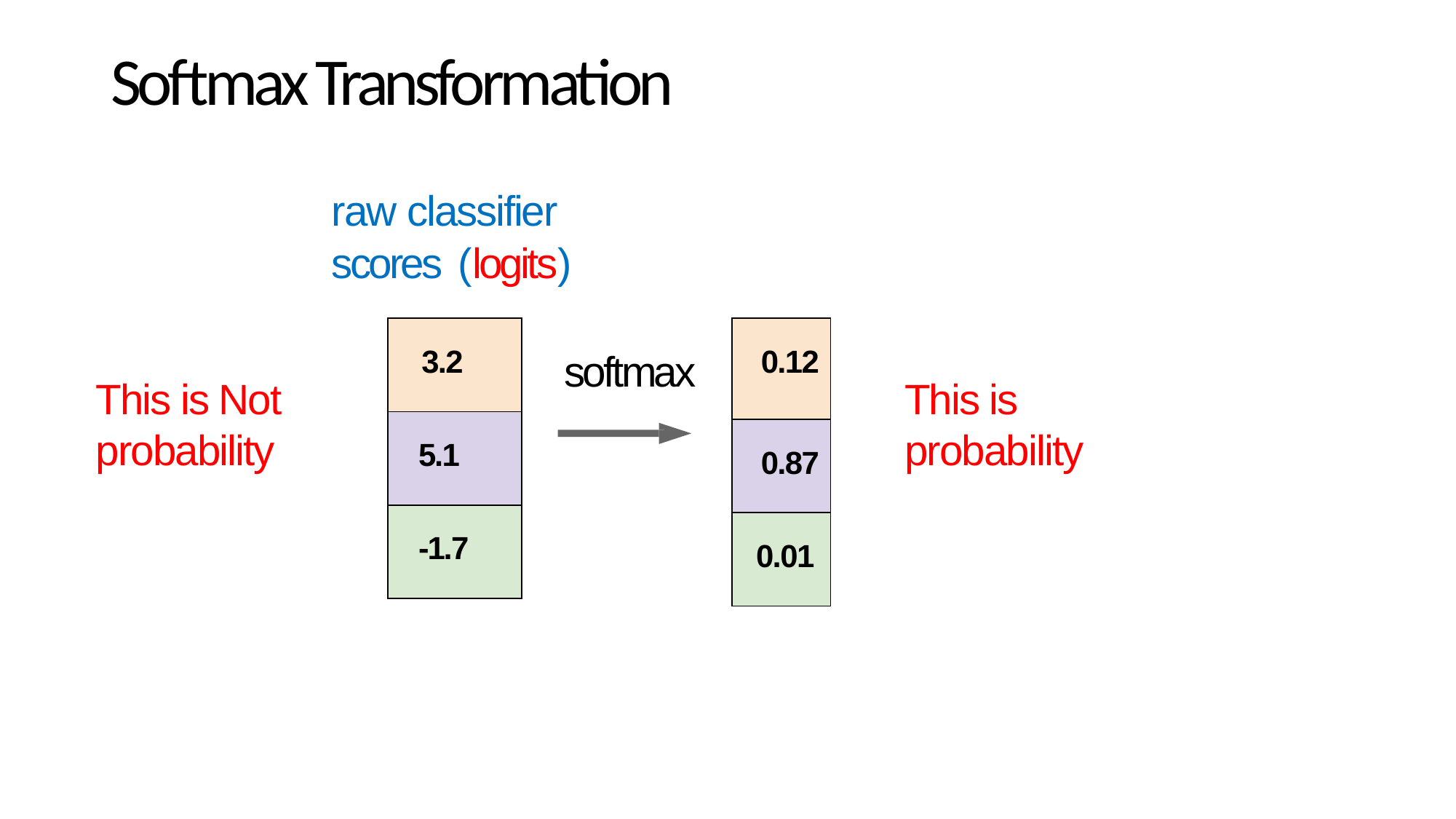

# Softmax Transformation
raw classifier
scores  (logits)
| 3.2 |
| --- |
| 5.1 |
| -1.7 |
| 0.12 |
| --- |
| 0.87 |
| 0.01 |
softmax
This is Not probability
This is probability